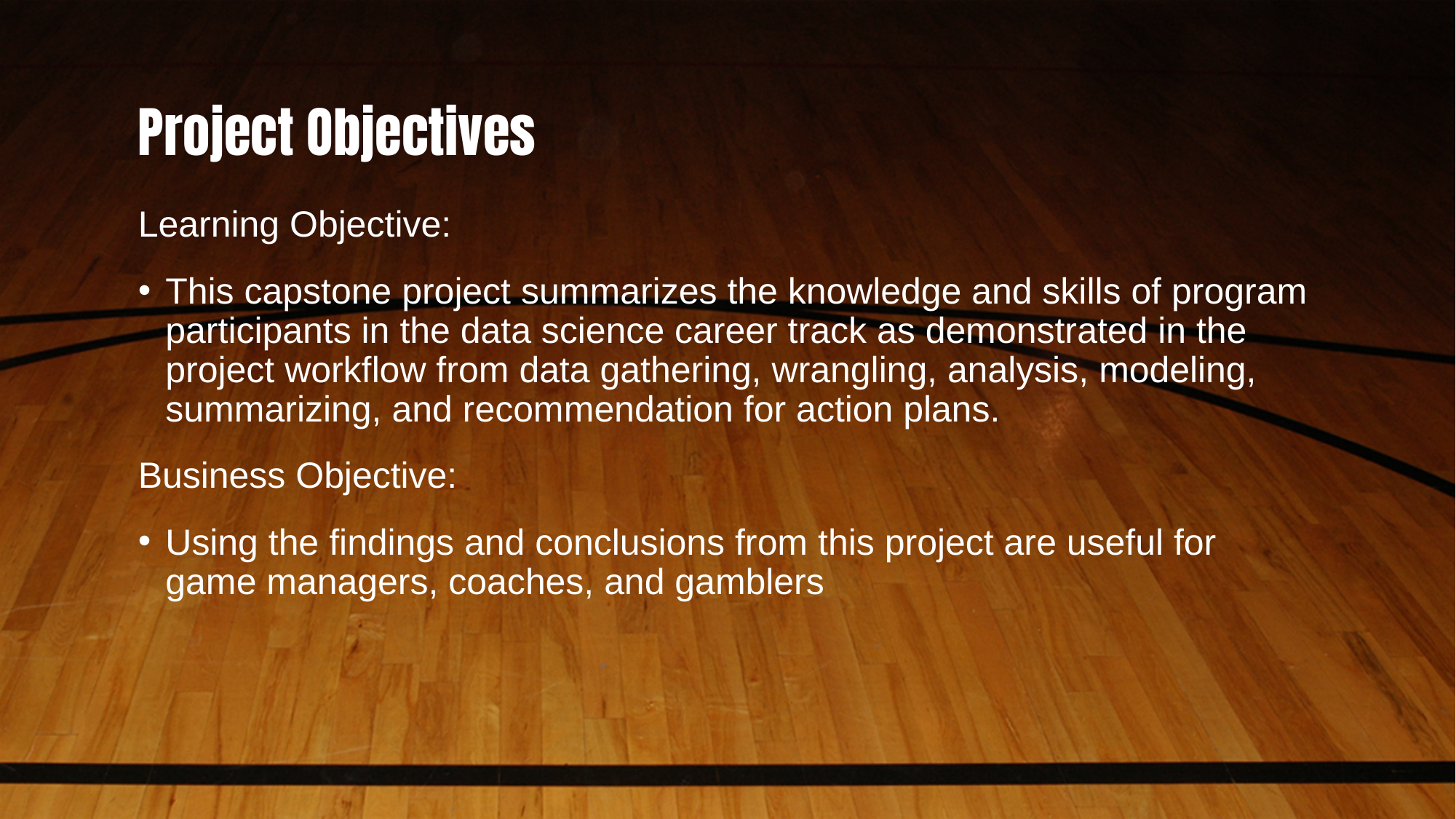

# Project Objectives
Learning Objective:
This capstone project summarizes the knowledge and skills of program participants in the data science career track as demonstrated in the project workflow from data gathering, wrangling, analysis, modeling, summarizing, and recommendation for action plans.
Business Objective:
Using the findings and conclusions from this project are useful for game managers, coaches, and gamblers